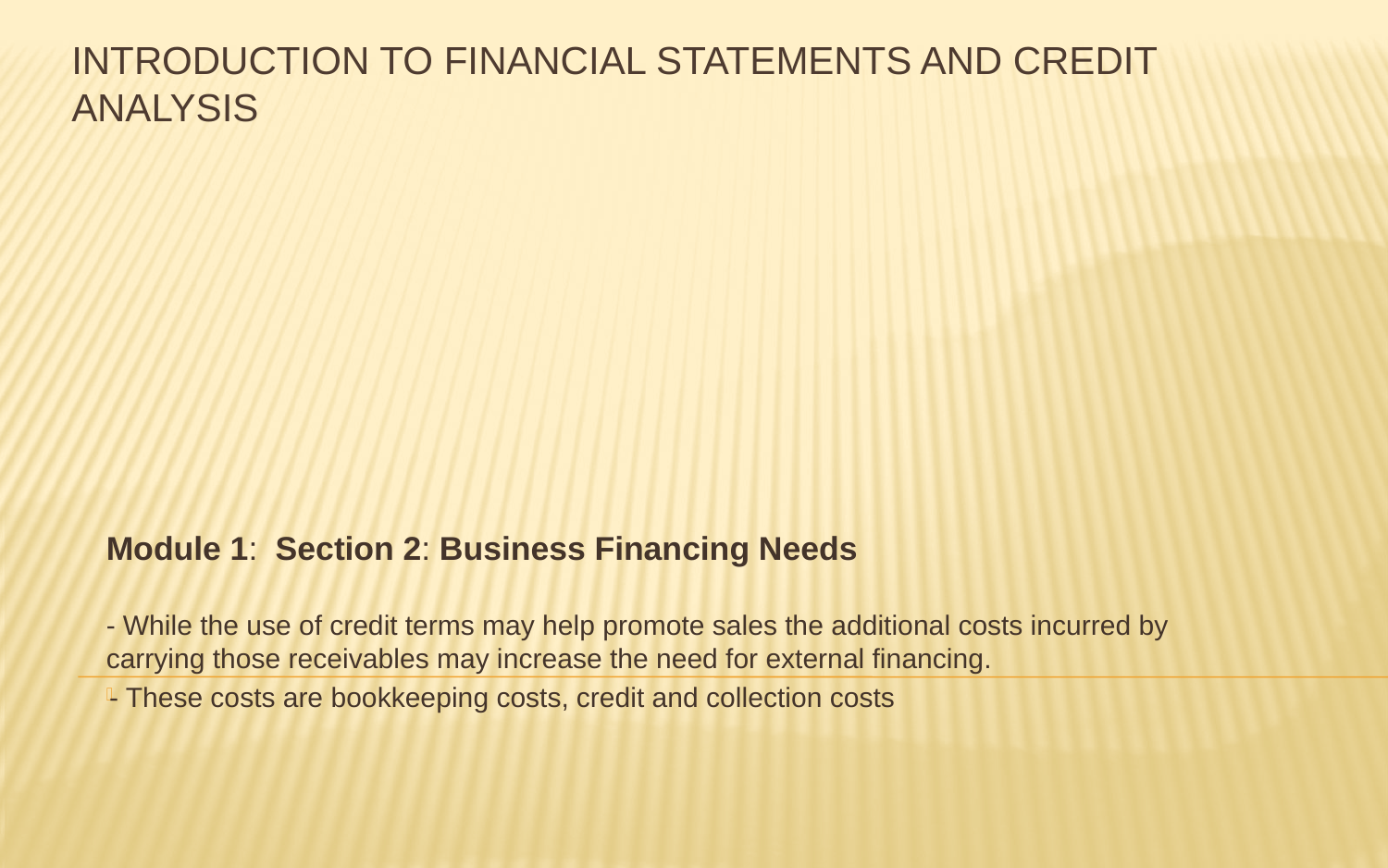

# Introduction to Financial Statements and credit analysis
Module 1:  Section 2: Business Financing Needs

- While the use of credit terms may help promote sales the additional costs incurred by carrying those receivables may increase the need for external financing.
- These costs are bookkeeping costs, credit and collection costs